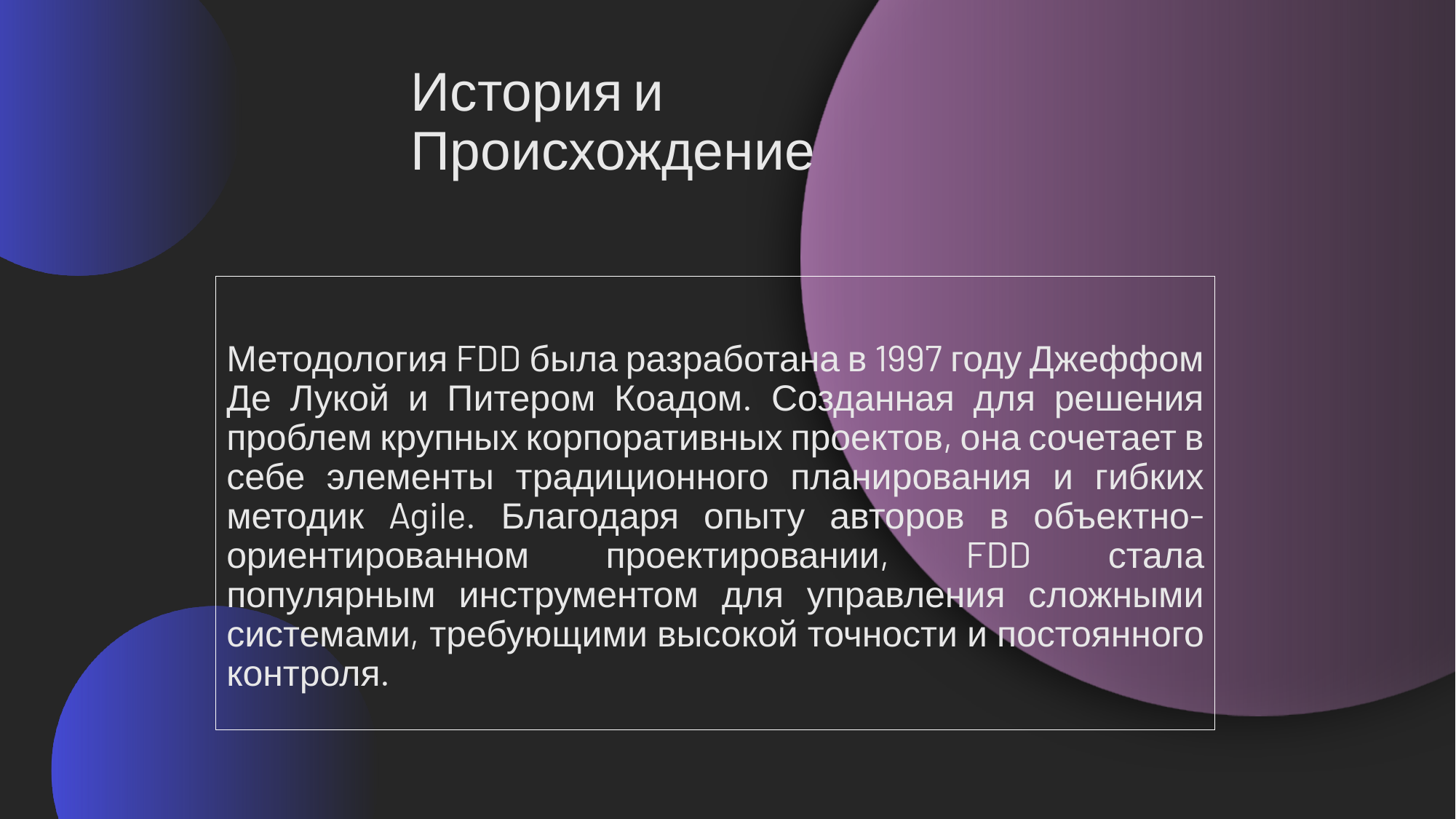

# История и Происхождение

Методология FDD была разработана в 1997 году Джеффом Де Лукой и Питером Коадом. Созданная для решения проблем крупных корпоративных проектов, она сочетает в себе элементы традиционного планирования и гибких методик Agile. Благодаря опыту авторов в объектно-ориентированном проектировании, FDD стала популярным инструментом для управления сложными системами, требующими высокой точности и постоянного контроля.